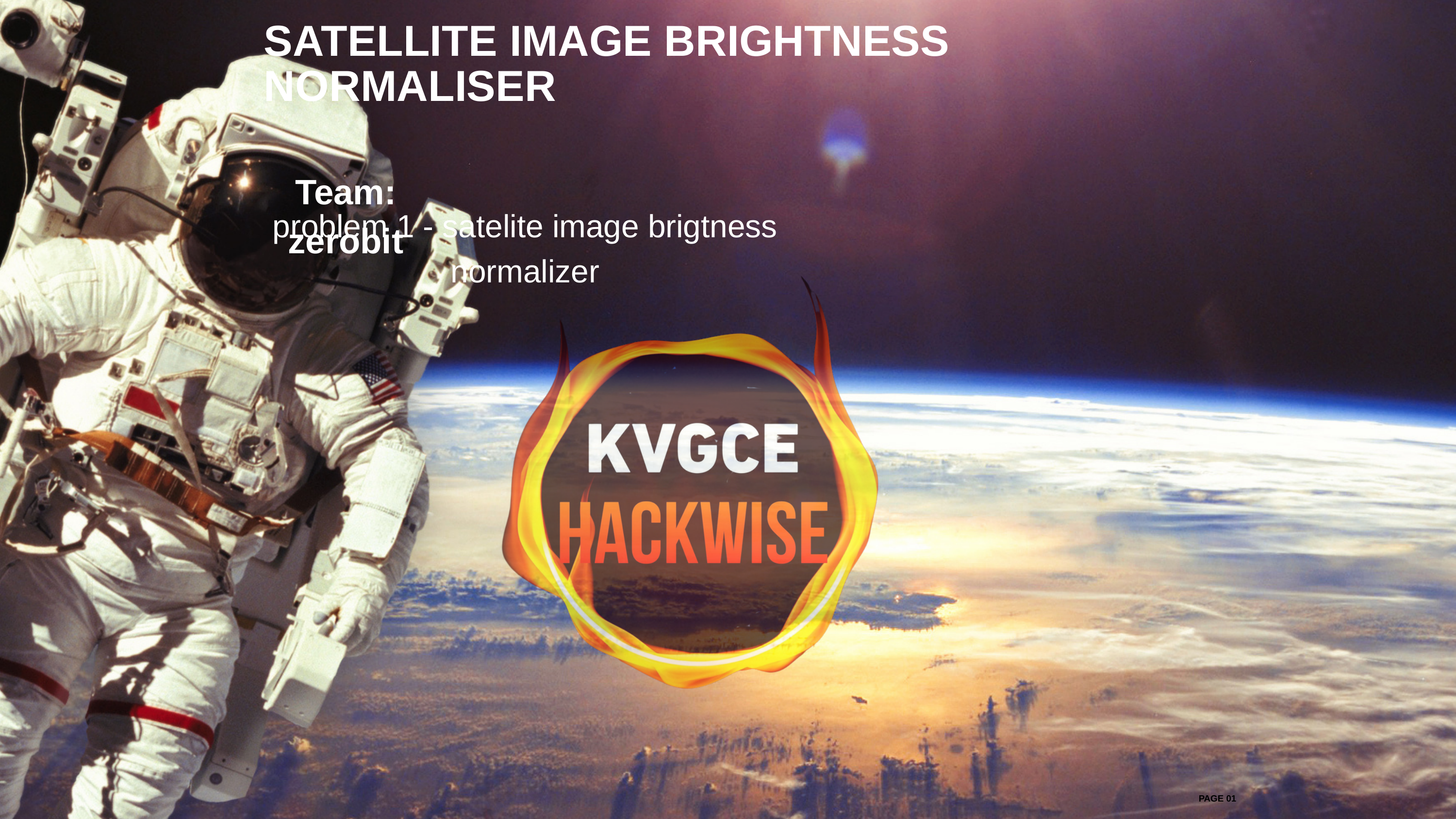

SATELLITE IMAGE BRIGHTNESS NORMALISER
Team: zerobit
problem 1 - satelite image brigtness normalizer

PAGE 01